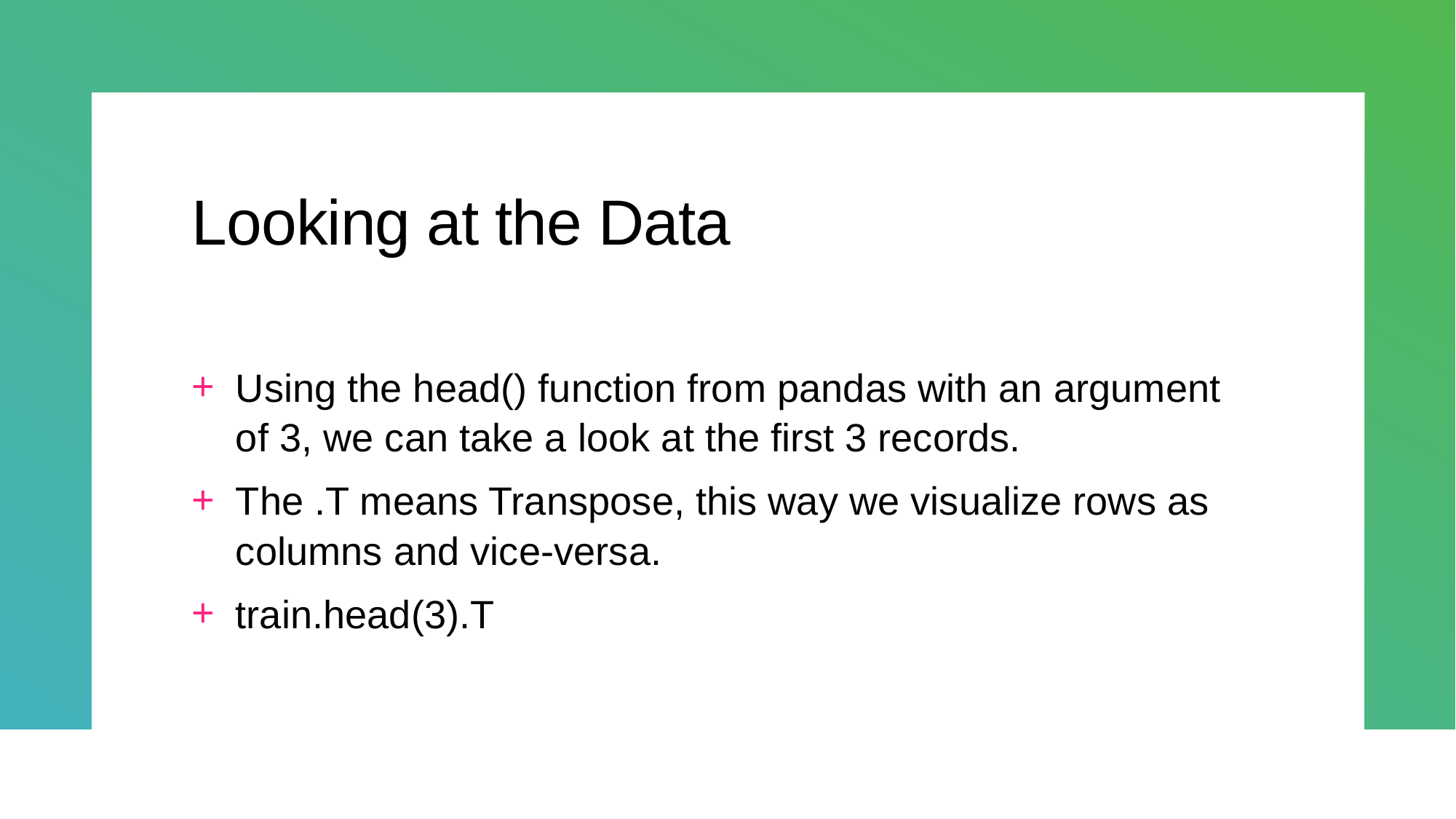

# Looking at the Data
Using the head() function from pandas with an argument of 3, we can take a look at the first 3 records.
The .T means Transpose, this way we visualize rows as columns and vice-versa.
train.head(3).T